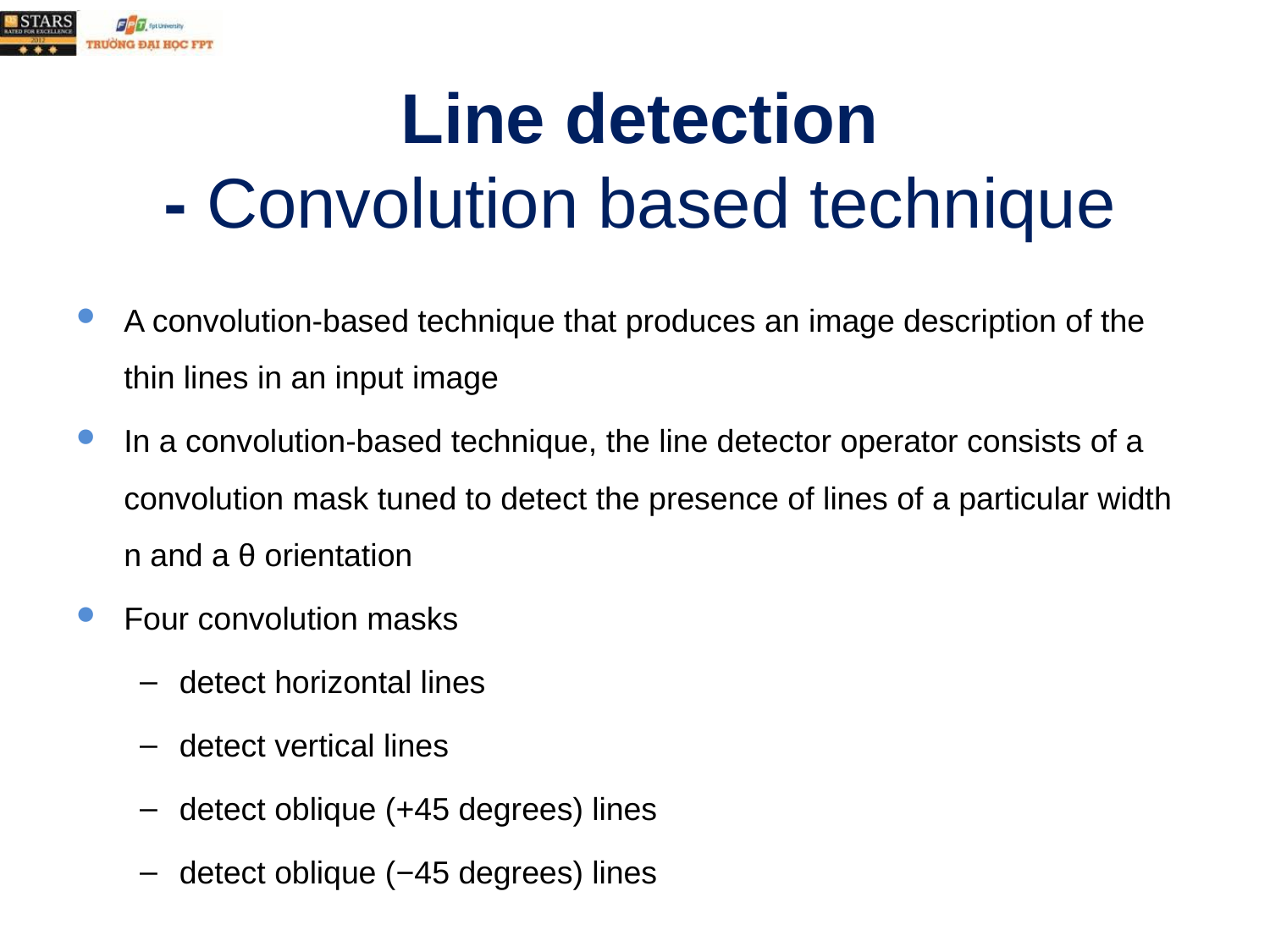

# Line detection - Convolution based technique
A convolution-based technique that produces an image description of the thin lines in an input image
In a convolution-based technique, the line detector operator consists of a convolution mask tuned to detect the presence of lines of a particular width n and a θ orientation
Four convolution masks
detect horizontal lines
detect vertical lines
detect oblique (+45 degrees) lines
detect oblique (−45 degrees) lines